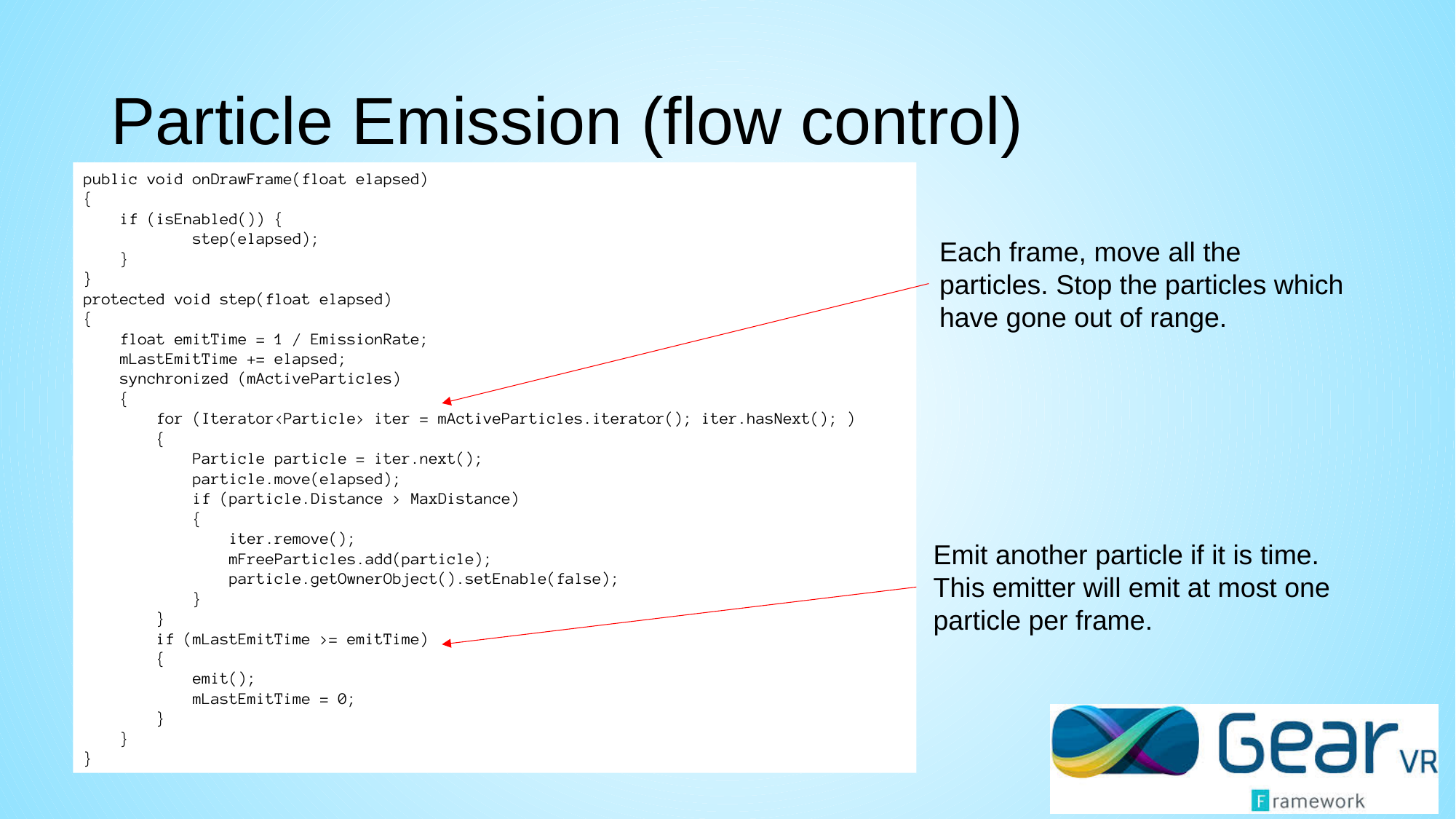

# Particle Emission (flow control)
public void onDrawFrame(float elapsed)
{
    if (isEnabled()) {
            step(elapsed);
    }
}
protected void step(float elapsed)
{
    float emitTime = 1 / EmissionRate;
    mLastEmitTime += elapsed;
    synchronized (mActiveParticles)
    {
        for (Iterator<Particle> iter = mActiveParticles.iterator(); iter.hasNext(); )
        {
            Particle particle = iter.next();
            particle.move(elapsed);
            if (particle.Distance > MaxDistance)
            {
                iter.remove();
                mFreeParticles.add(particle);
                particle.getOwnerObject().setEnable(false);
            }
        }
        if (mLastEmitTime >= emitTime)
        {
            emit();
            mLastEmitTime = 0;
        }
    }
}
Each frame, move all the particles. Stop the particles which have gone out of range.
Emit another particle if it is time. This emitter will emit at most one particle per frame.